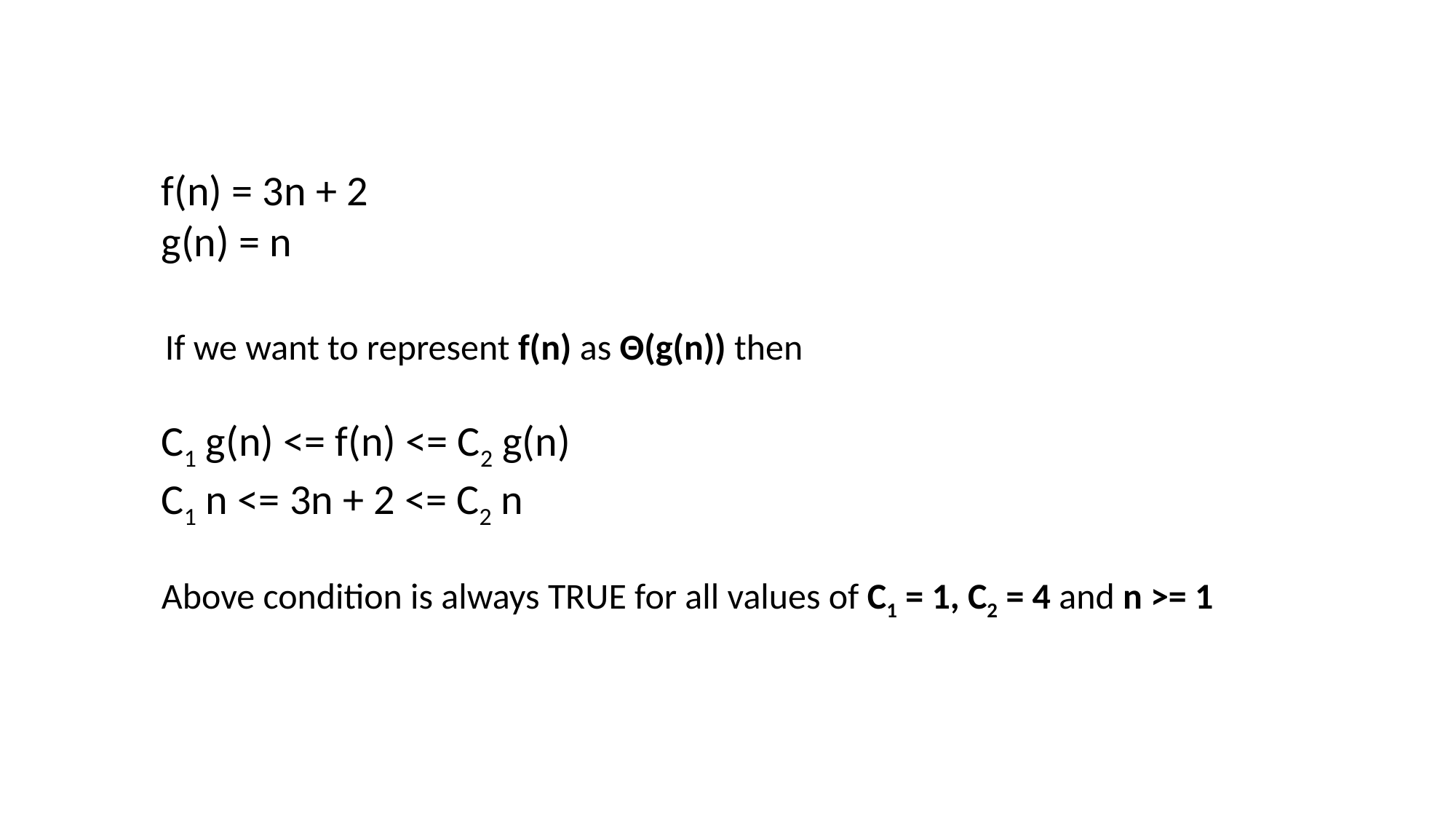

f(n) = 3n + 2
g(n) = n
If we want to represent f(n) as Θ(g(n)) then
C1 g(n) <= f(n) <= C2 g(n)
C1 n <= 3n + 2 <= C2 n
Above condition is always TRUE for all values of C1 = 1, C2 = 4 and n >= 1